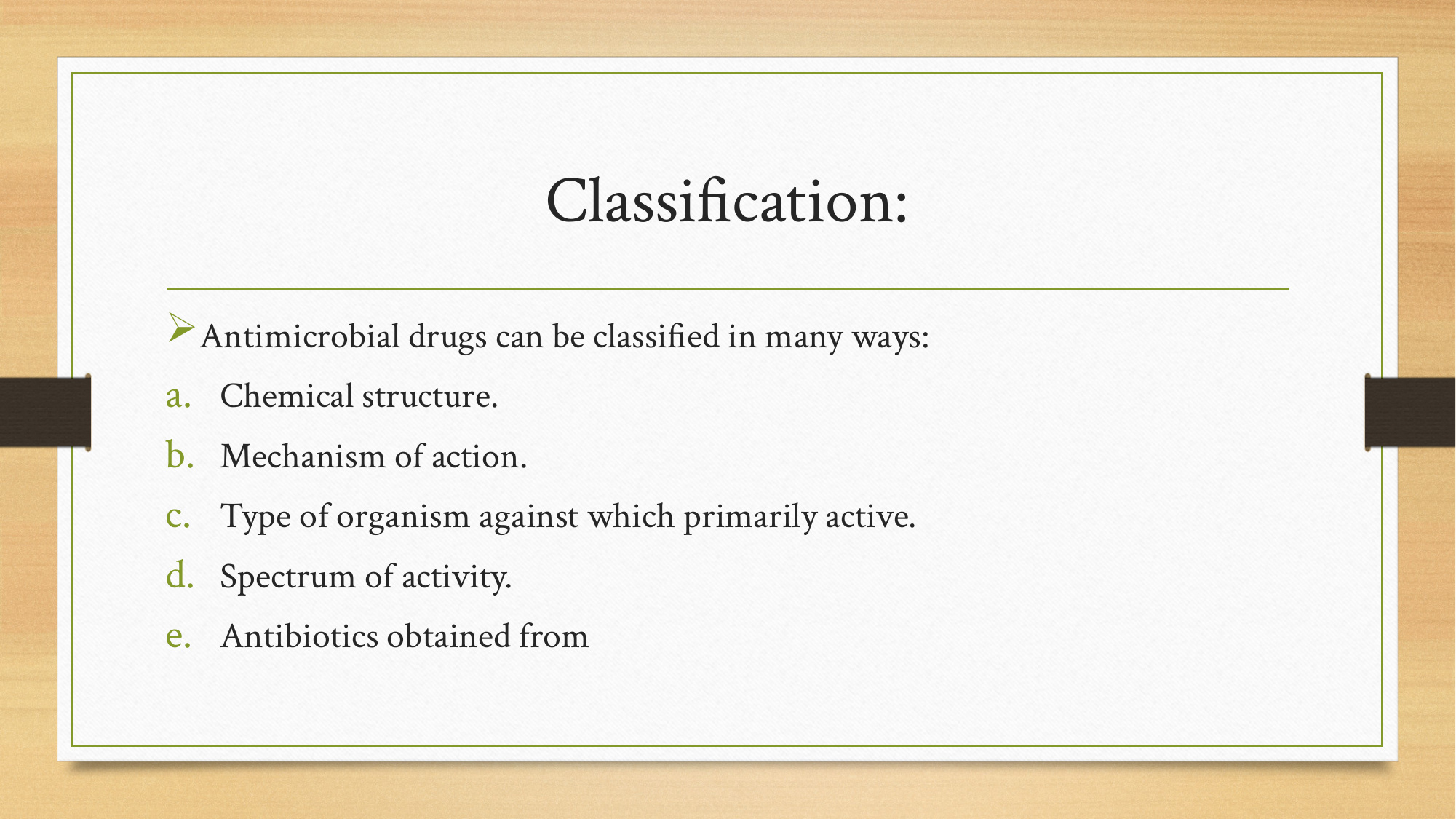

# Classification:
Antimicrobial drugs can be classified in many ways:
Chemical structure.
Mechanism of action.
Type of organism against which primarily active.
Spectrum of activity.
Antibiotics obtained from